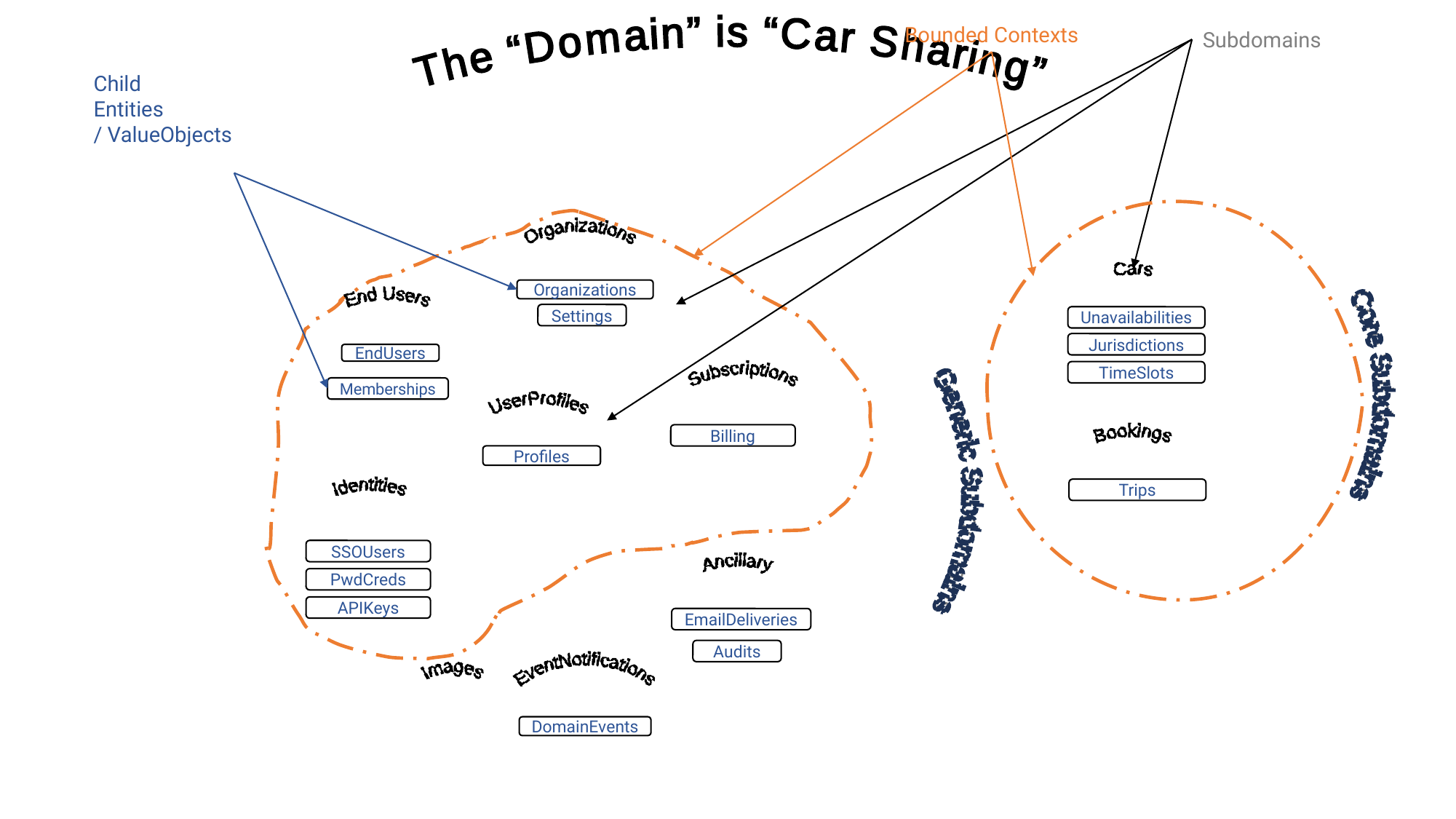

Bounded Contexts
Subdomains
      The “Domain” is “Car Sharing”
Child
Entities
/ ValueObjects
Generic Subdomains
Core Subdomains

Organizations
Organizations
Settings
Cars
Unavailabilities
Jurisdictions
TimeSlots
End Users
EndUsers
Memberships
Subscriptions
Billing
UserProfiles
Profiles
Bookings
Trips
Identities
SSOUsers
PwdCreds
APIKeys
Ancillary
EmailDeliveries
Audits
EventNotifications
Images
DomainEvents